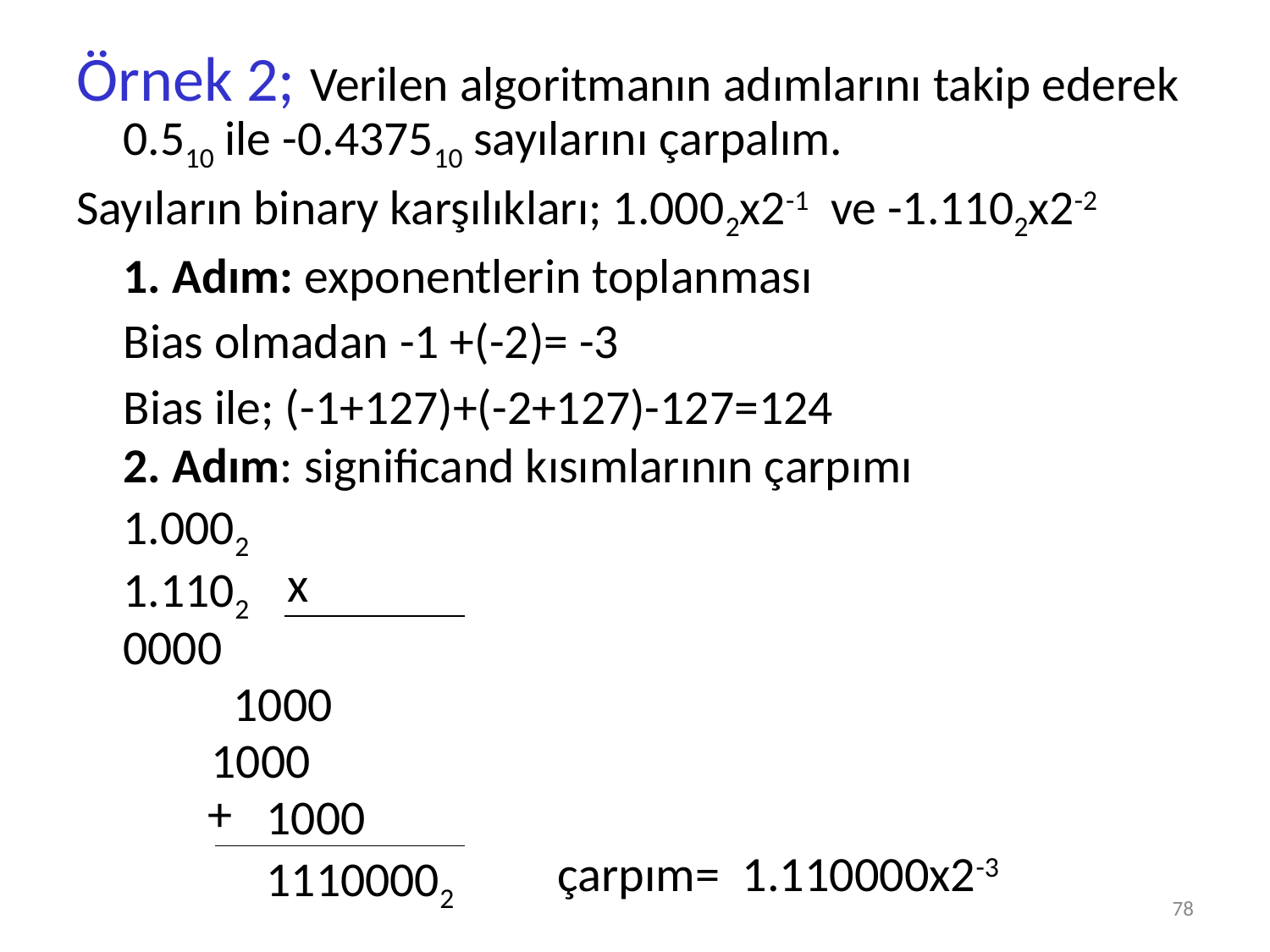

Örnek 2; Verilen algoritmanın adımlarını takip ederek 0.510 ile -0.437510 sayılarını çarpalım.
Sayıların binary karşılıkları; 1.0002x2-1  ve -1.1102x2-2
	1. Adım: exponentlerin toplanması
			Bias olmadan -1 +(-2)= -3
			Bias ile; (-1+127)+(-2+127)-127=124
	2. Adım: significand kısımlarının çarpımı
			1.0002
			1.1102
			0000
		          1000
		        1000
	             1000
	             11100002

x
+
çarpım=  1.110000x2-3
78